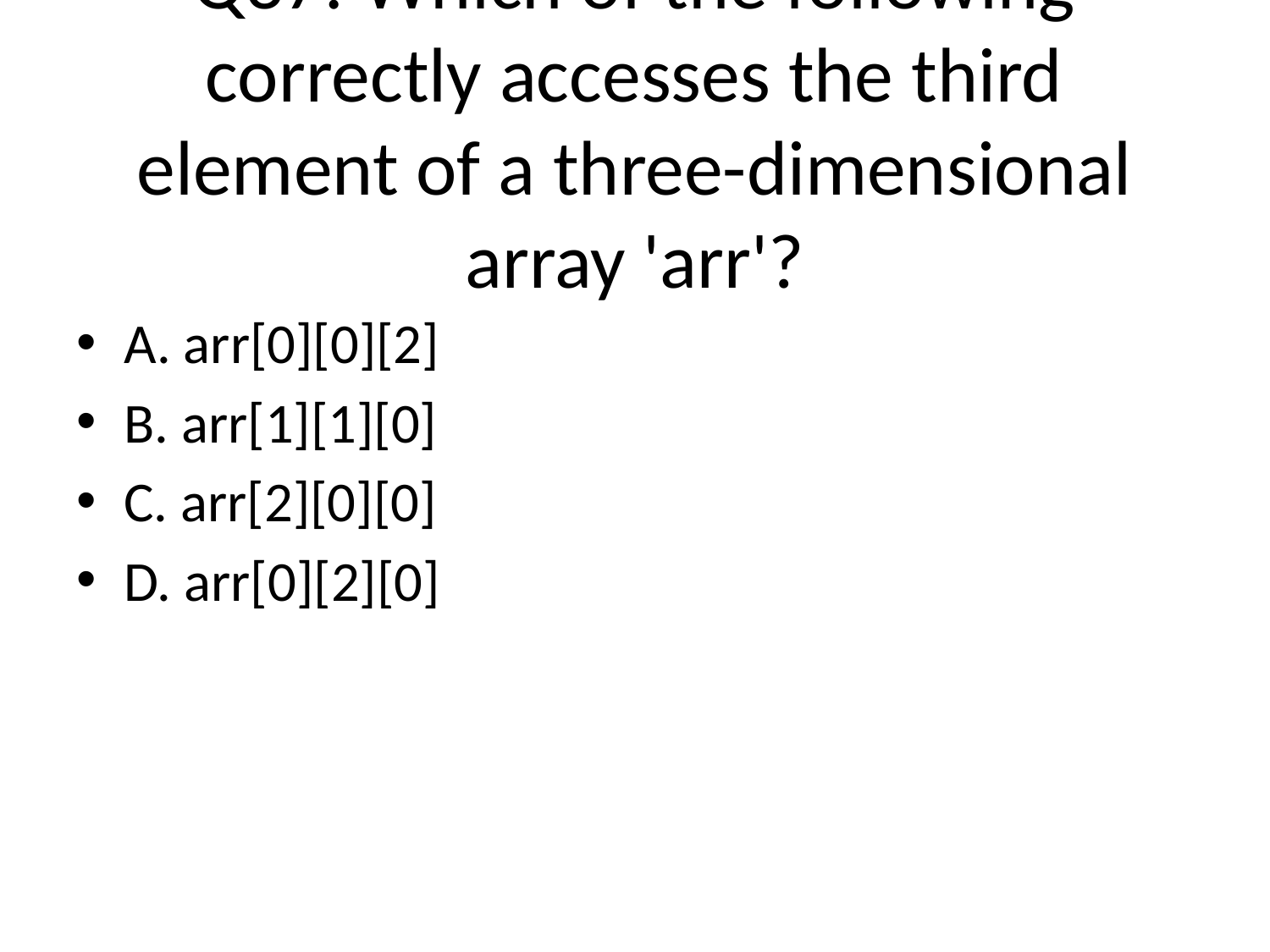

# Q37: Which of the following correctly accesses the third element of a three-dimensional array 'arr'?

A. arr[0][0][2]
B. arr[1][1][0]
C. arr[2][0][0]
D. arr[0][2][0]